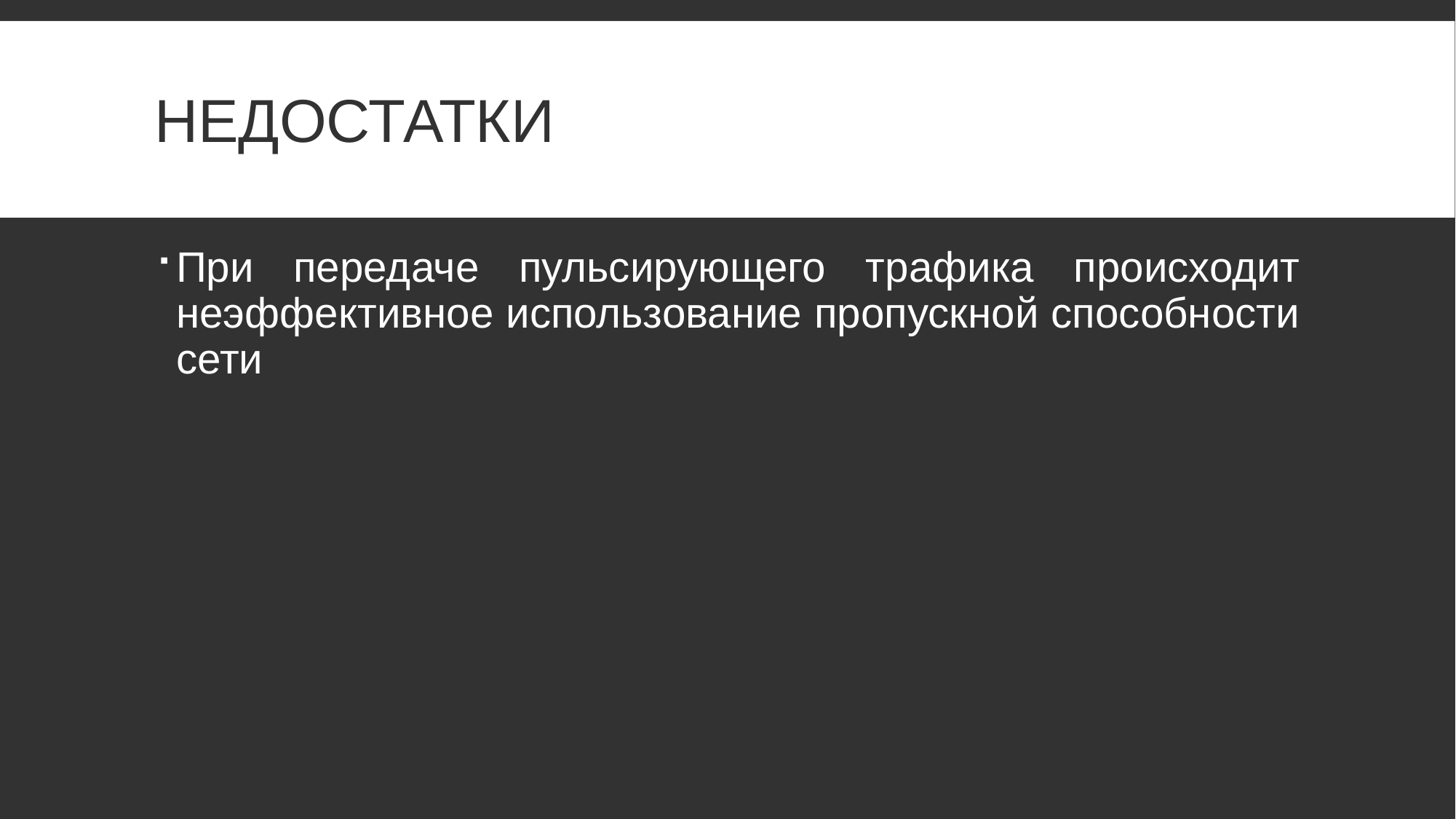

# Недостатки
При передаче пульсирующего трафика происходит неэффективное использование пропускной способности сети